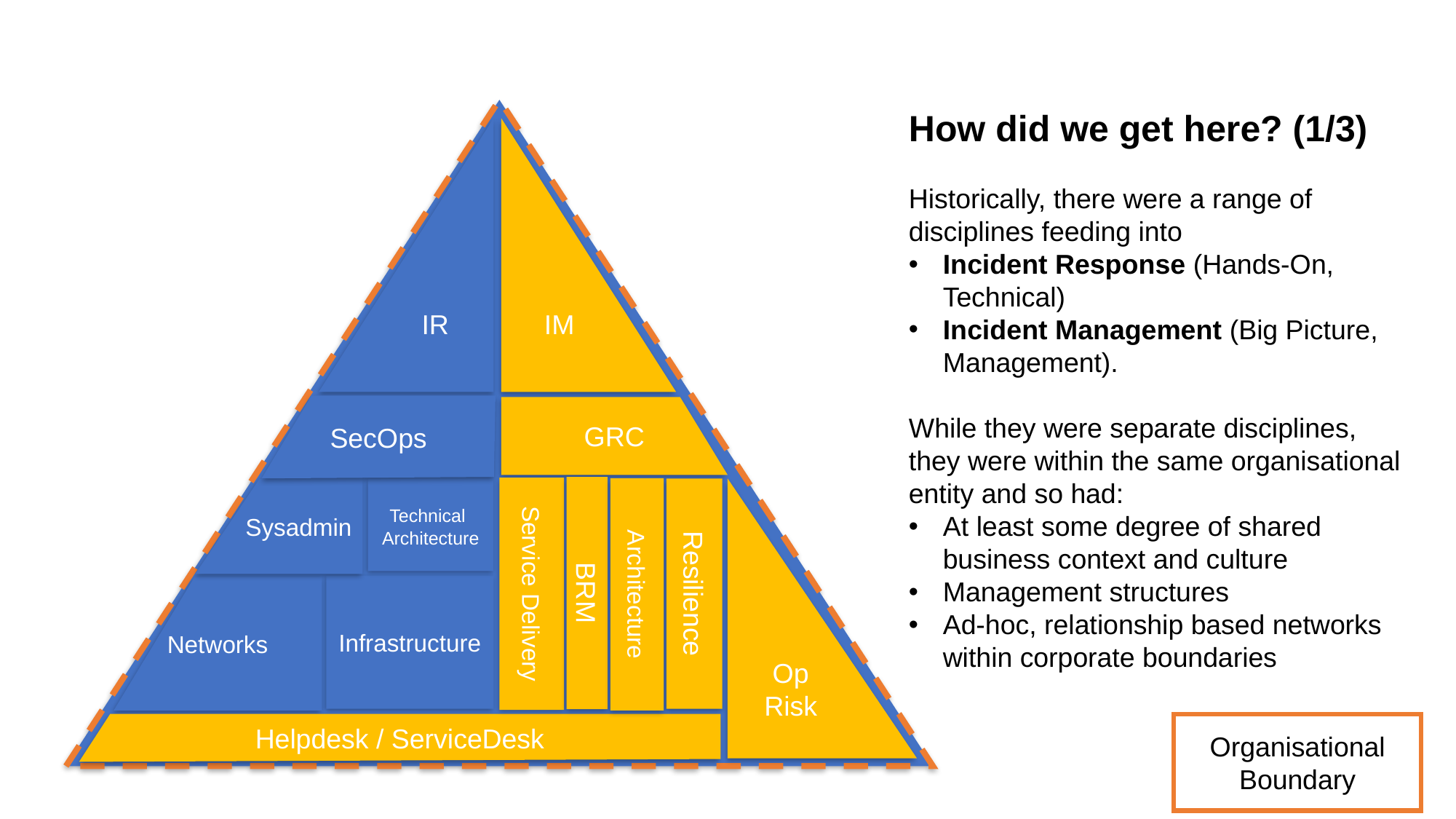

How did we get here? (1/3)

Historically, there were a range of disciplines feeding into
Incident Response (Hands-On, Technical)
Incident Management (Big Picture, Management).

While they were separate disciplines, they were within the same organisational entity and so had:
At least some degree of shared business context and culture
Management structures
Ad-hoc, relationship based networks within corporate boundaries
IR
IM
SecOps
GRC
BRM
Service Delivery
Architecture
Resilience
Op Risk
Sysadmin
Technical
Architecture
Infrastructure
Networks
Helpdesk / ServiceDesk
Organisational Boundary